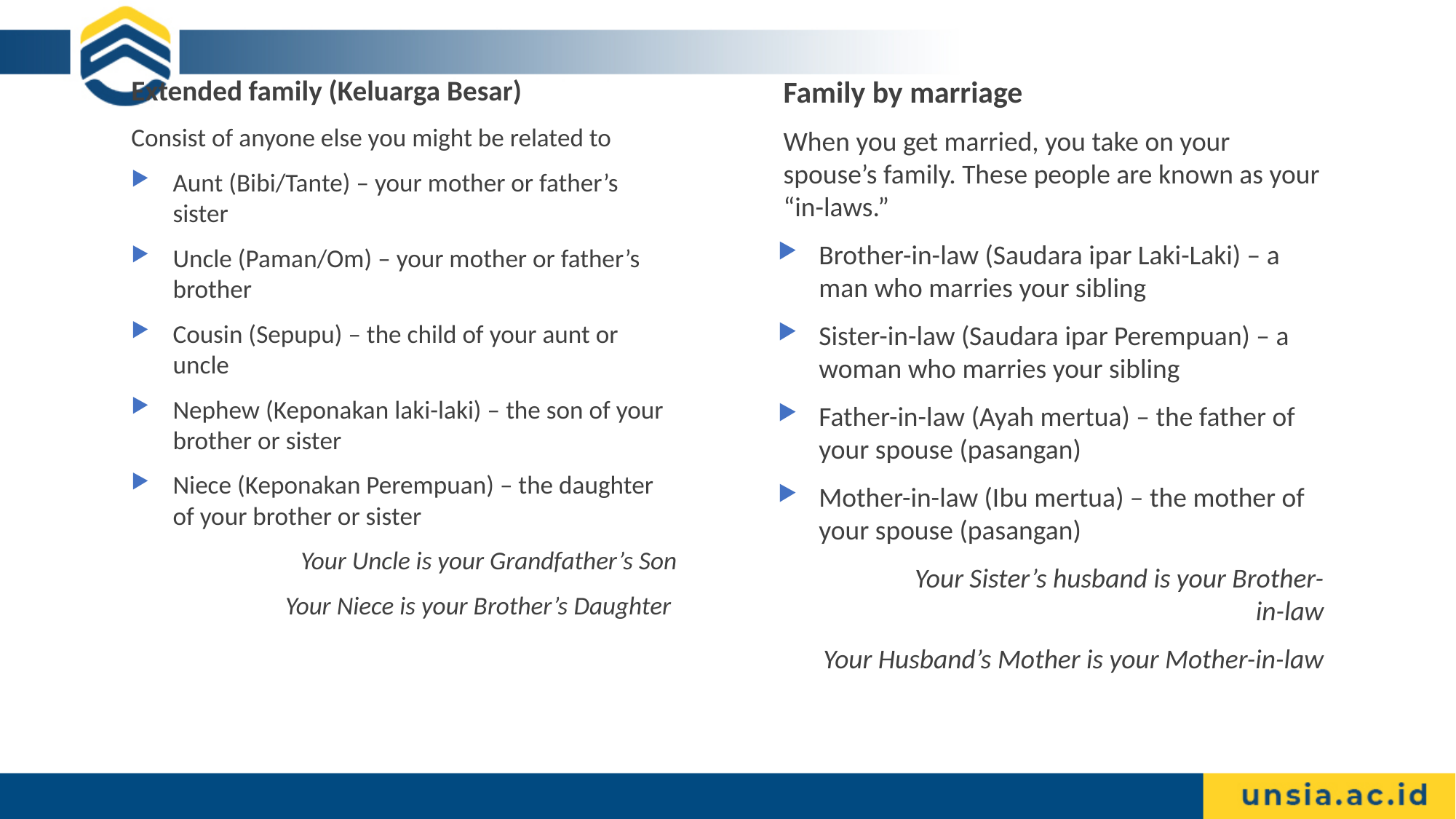

Family by marriage
When you get married, you take on your spouse’s family. These people are known as your “in-laws.”
Brother-in-law (Saudara ipar Laki-Laki) – a man who marries your sibling
Sister-in-law (Saudara ipar Perempuan) – a woman who marries your sibling
Father-in-law (Ayah mertua) – the father of your spouse (pasangan)
Mother-in-law (Ibu mertua) – the mother of your spouse (pasangan)
	Your Sister’s husband is your Brother-in-law
Your Husband’s Mother is your Mother-in-law

Extended family (Keluarga Besar)
Consist of anyone else you might be related to
Aunt (Bibi/Tante) – your mother or father’s sister
Uncle (Paman/Om) – your mother or father’s brother
Cousin (Sepupu) – the child of your aunt or uncle
Nephew (Keponakan laki-laki) – the son of your brother or sister
Niece (Keponakan Perempuan) – the daughter of your brother or sister
Your Uncle is your Grandfather’s Son
Your Niece is your Brother’s Daughter